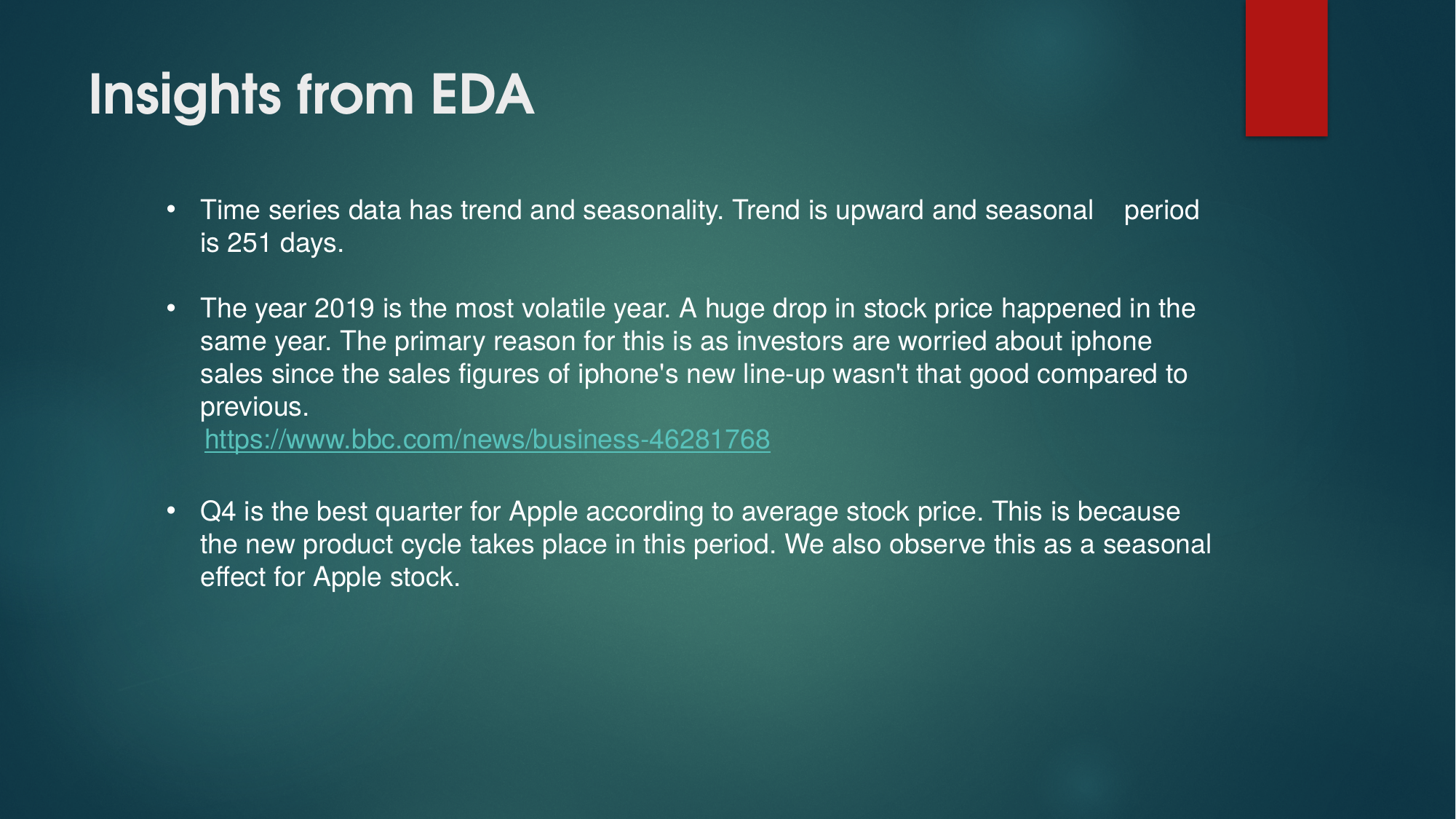

# Insights from EDA
Time series data has trend and seasonality. Trend is upward and seasonal    period is 251 days.
The year 2019 is the most volatile year. A huge drop in stock price happened in the same year. The primary reason for this is as investors are worried about iphone sales since the sales figures of iphone's new line-up wasn't that good compared to previous.
     https://www.bbc.com/news/business-46281768
Q4 is the best quarter for Apple according to average stock price. This is because the new product cycle takes place in this period. We also observe this as a seasonal effect for Apple stock.